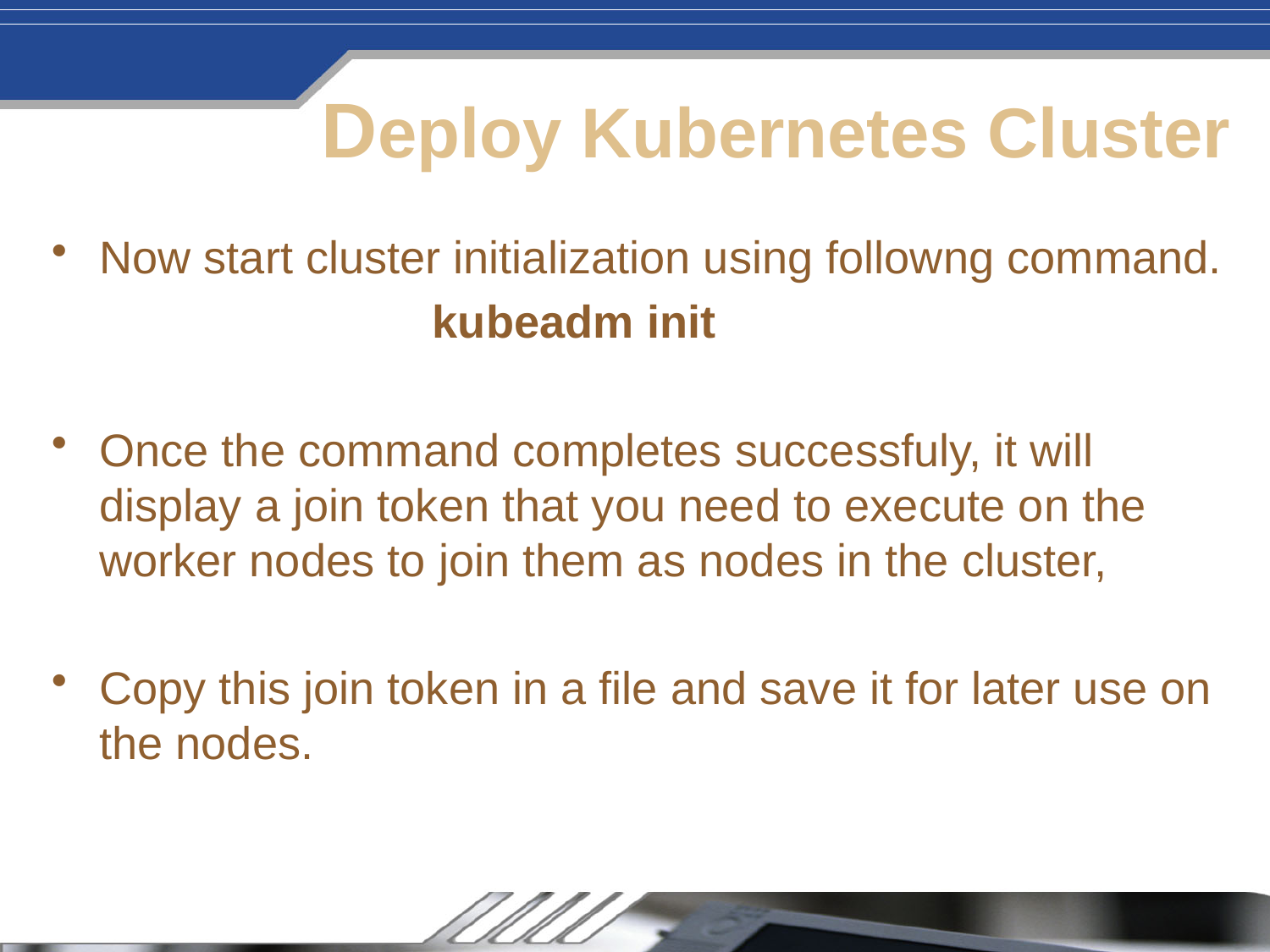

# Deploy Kubernetes Cluster
Now start cluster initialization using followng command.
			kubeadm init

Once the command completes successfuly, it will display a join token that you need to execute on the worker nodes to join them as nodes in the cluster,

Copy this join token in a file and save it for later use on the nodes.